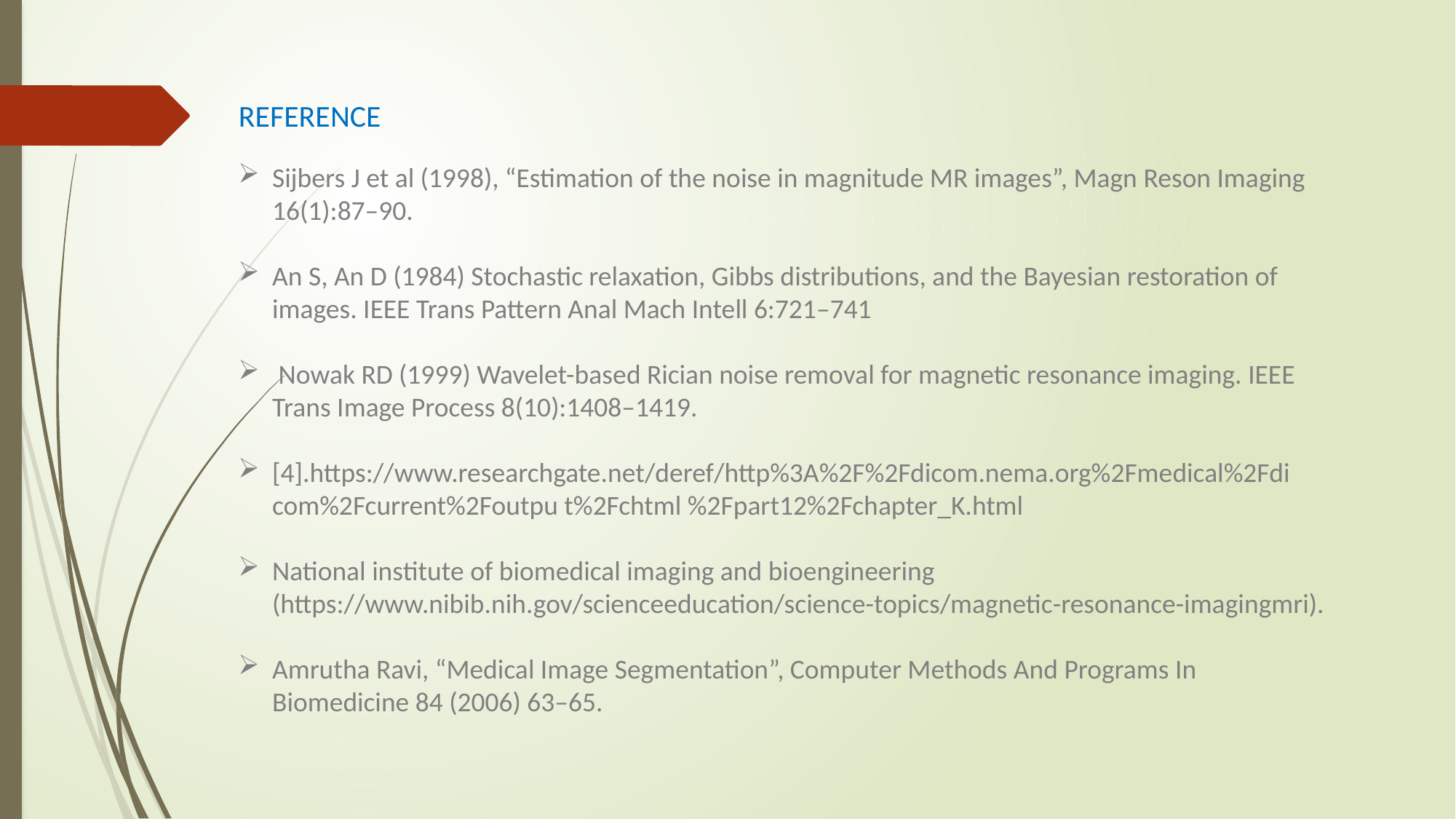

REFERENCE
Sijbers J et al (1998), “Estimation of the noise in magnitude MR images”, Magn Reson Imaging 16(1):87–90.

An S, An D (1984) Stochastic relaxation, Gibbs distributions, and the Bayesian restoration of images. IEEE Trans Pattern Anal Mach Intell 6:721–741

 Nowak RD (1999) Wavelet-based Rician noise removal for magnetic resonance imaging. IEEE Trans Image Process 8(10):1408–1419.

[4].https://www.researchgate.net/deref/http%3A%2F%2Fdicom.nema.org%2Fmedical%2Fdi com%2Fcurrent%2Foutpu t%2Fchtml %2Fpart12%2Fchapter_K.html

National institute of biomedical imaging and bioengineering (https://www.nibib.nih.gov/scienceeducation/science-topics/magnetic-resonance-imagingmri).

Amrutha Ravi, “Medical Image Segmentation”, Computer Methods And Programs In Biomedicine 84 (2006) 63–65.